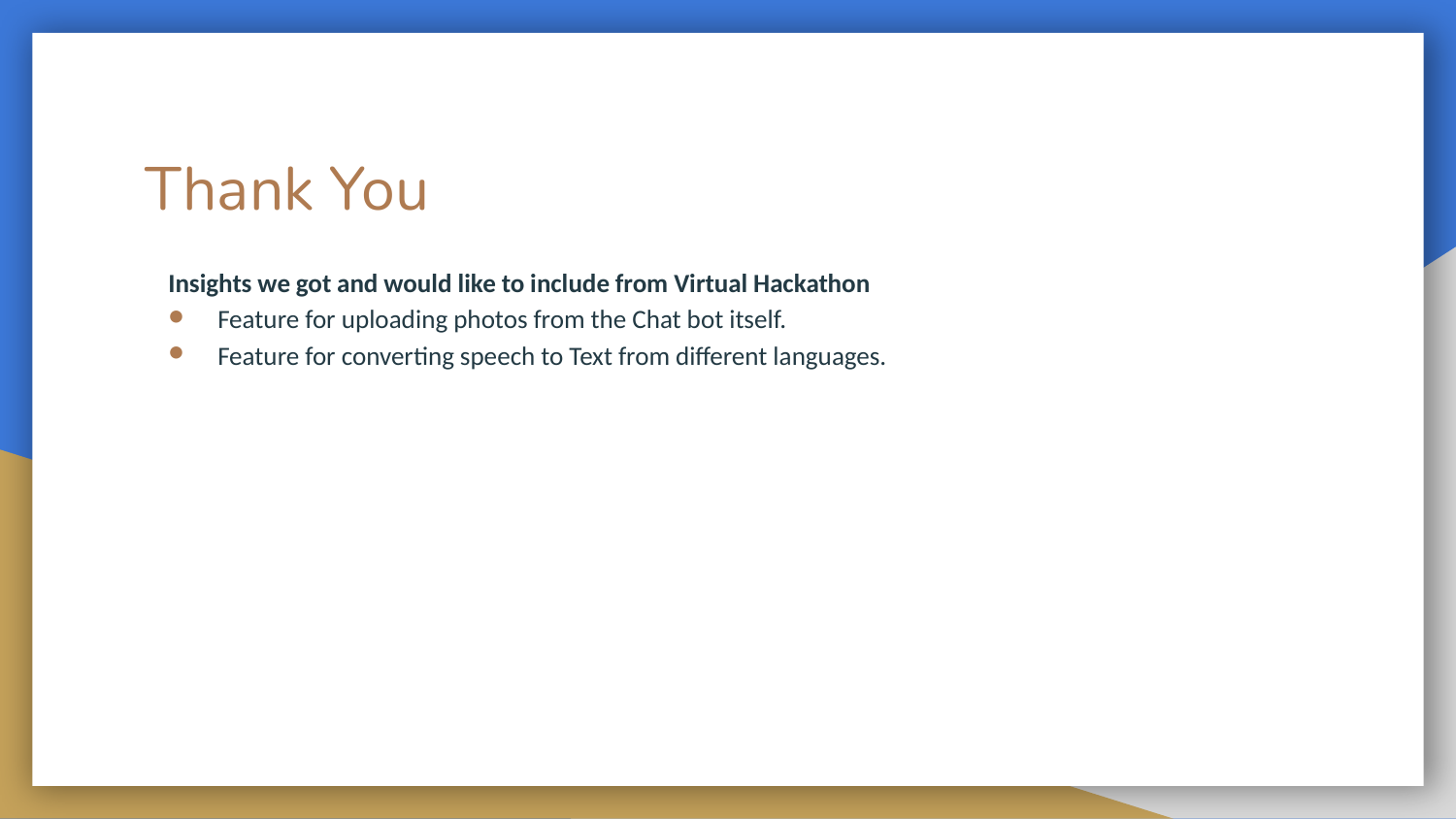

# Thank You
Insights we got and would like to include from Virtual Hackathon
Feature for uploading photos from the Chat bot itself.
Feature for converting speech to Text from different languages.